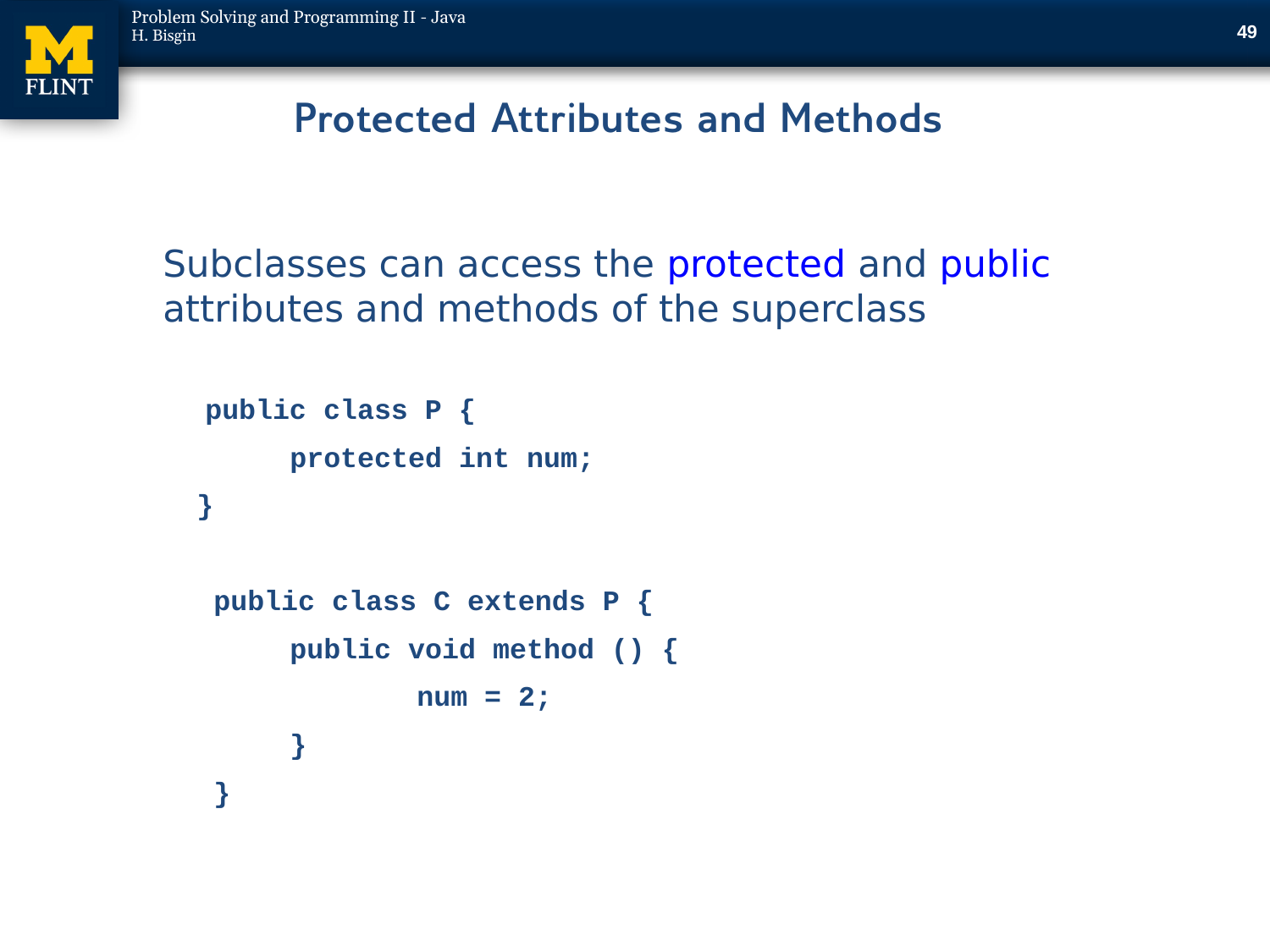

49
# Protected Attributes and Methods
Subclasses can access the protected and public attributes and methods of the superclass

   public class P {
	protected int num;
  }

   public class C extends P {
	public void method () {
		num = 2;
	}
   }